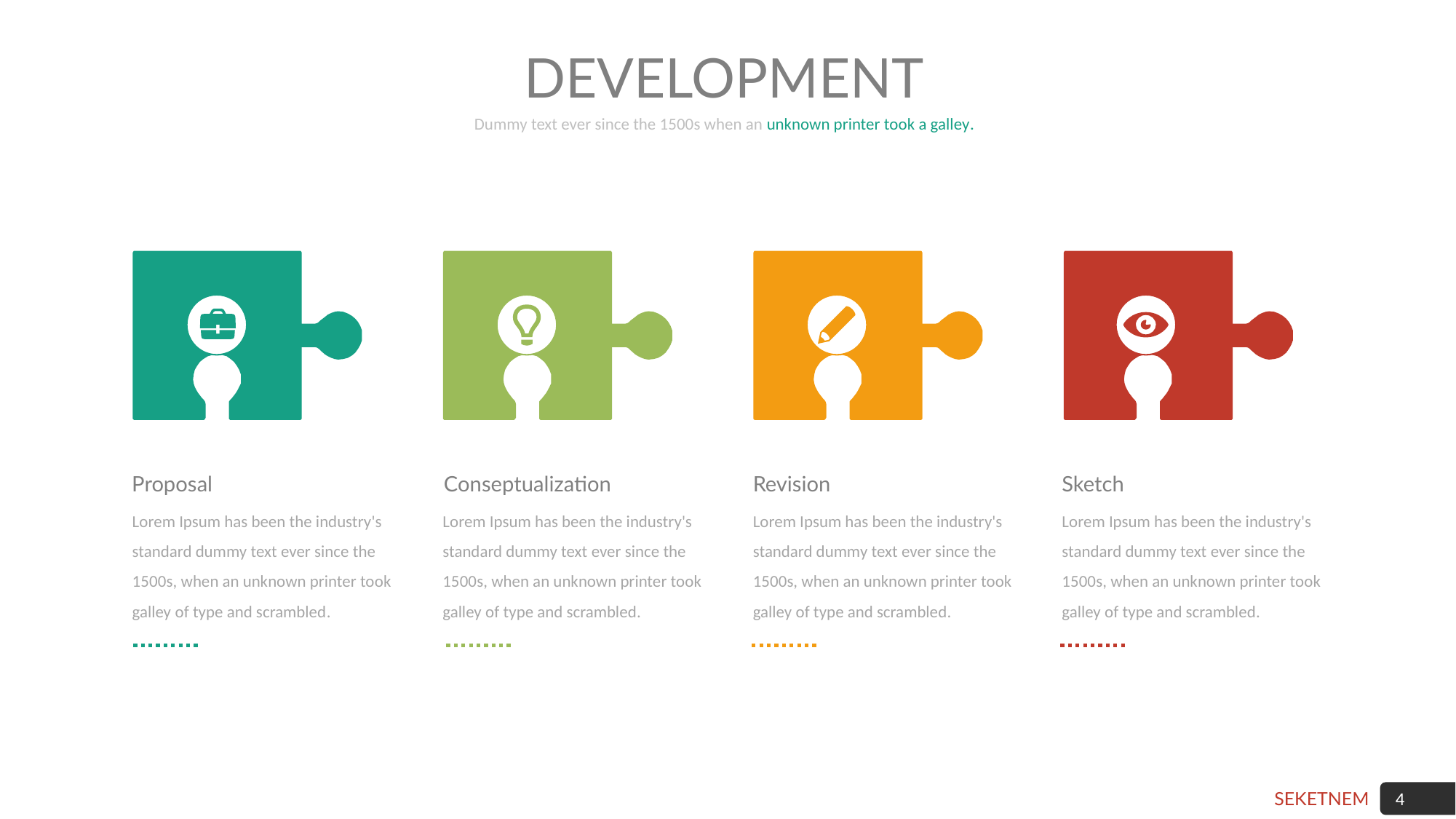

DEVELOPMENT
Dummy text ever since the 1500s when an unknown printer took a galley.

Proposal
Revision
Sketch
Conseptualization
Lorem Ipsum has been the industry's standard dummy text ever since the 1500s, when an unknown printer took galley of type and scrambled.
Lorem Ipsum has been the industry's standard dummy text ever since the 1500s, when an unknown printer took galley of type and scrambled.
Lorem Ipsum has been the industry's standard dummy text ever since the 1500s, when an unknown printer took galley of type and scrambled.
Lorem Ipsum has been the industry's standard dummy text ever since the 1500s, when an unknown printer took galley of type and scrambled.
4